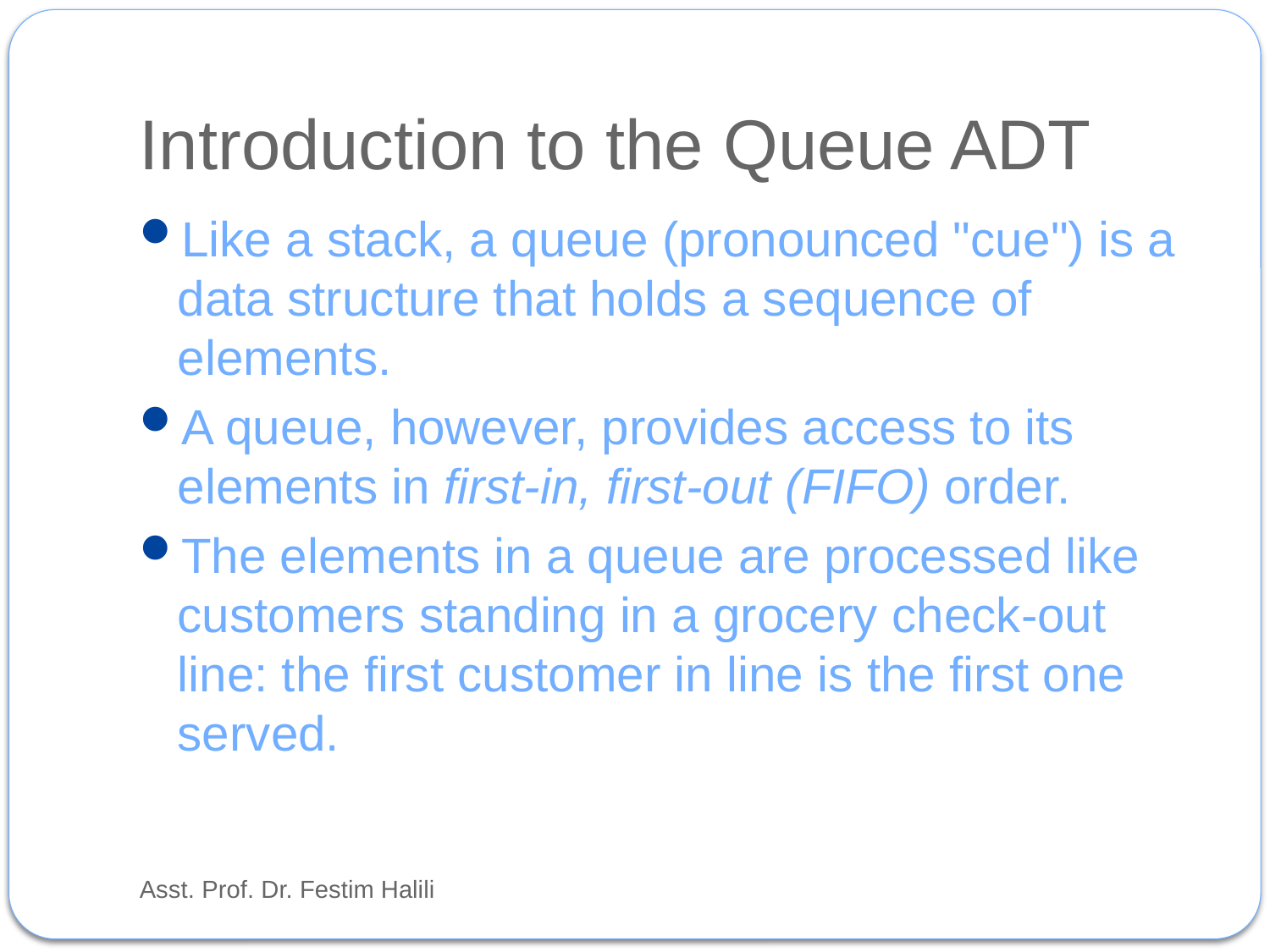

# Introduction to the Queue ADT
Like a stack, a queue (pronounced "cue") is a data structure that holds a sequence of elements.
A queue, however, provides access to its elements in first-in, first-out (FIFO) order.
The elements in a queue are processed like customers standing in a grocery check-out line: the first customer in line is the first one served.

Asst. Prof. Dr. Festim Halili